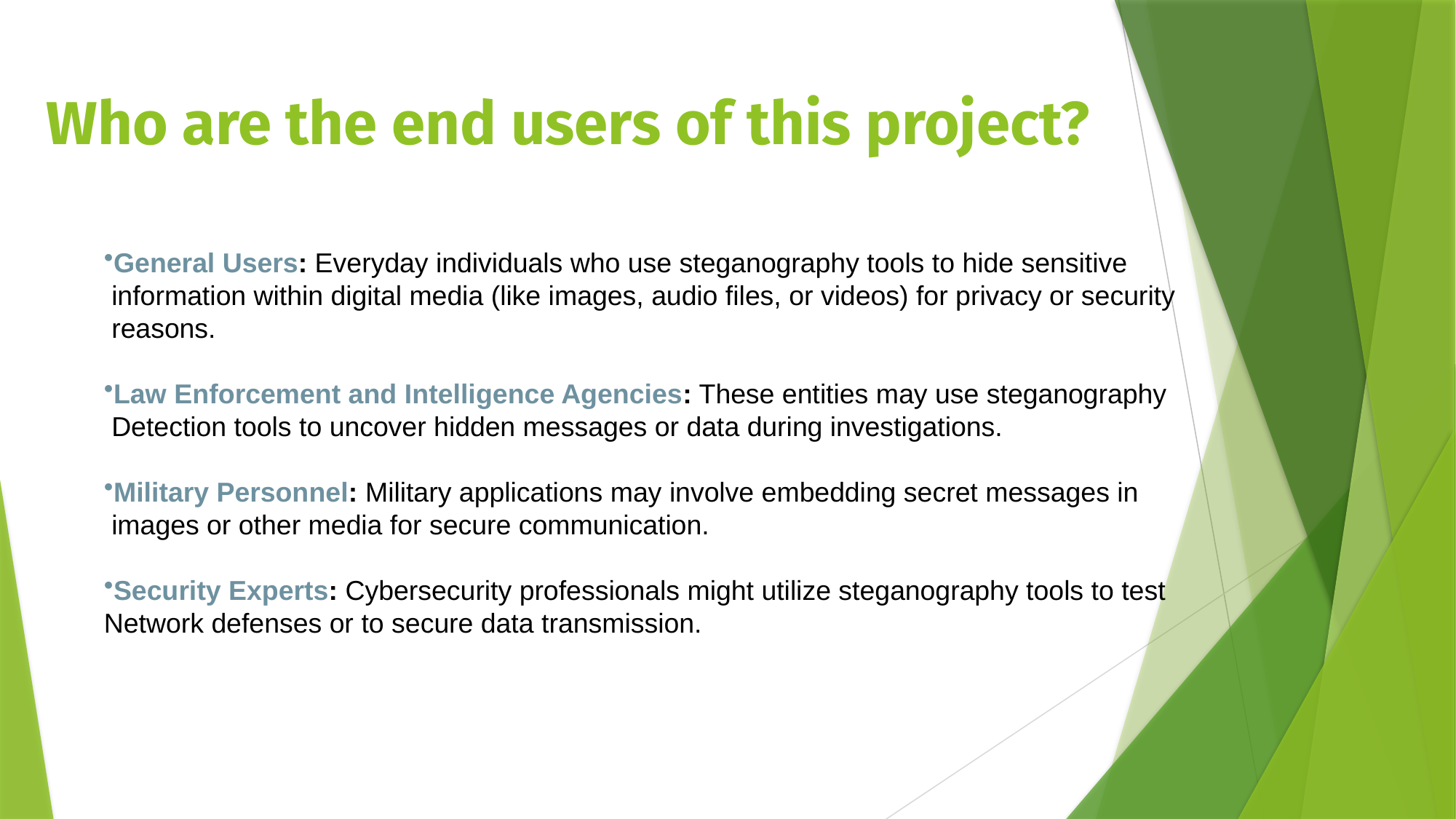

# Who are the end users of this project?
General Users: Everyday individuals who use steganography tools to hide sensitive
 information within digital media (like images, audio files, or videos) for privacy or security
 reasons.

Law Enforcement and Intelligence Agencies: These entities may use steganography
 Detection tools to uncover hidden messages or data during investigations.

Military Personnel: Military applications may involve embedding secret messages in
 images or other media for secure communication.

Security Experts: Cybersecurity professionals might utilize steganography tools to test
Network defenses or to secure data transmission.